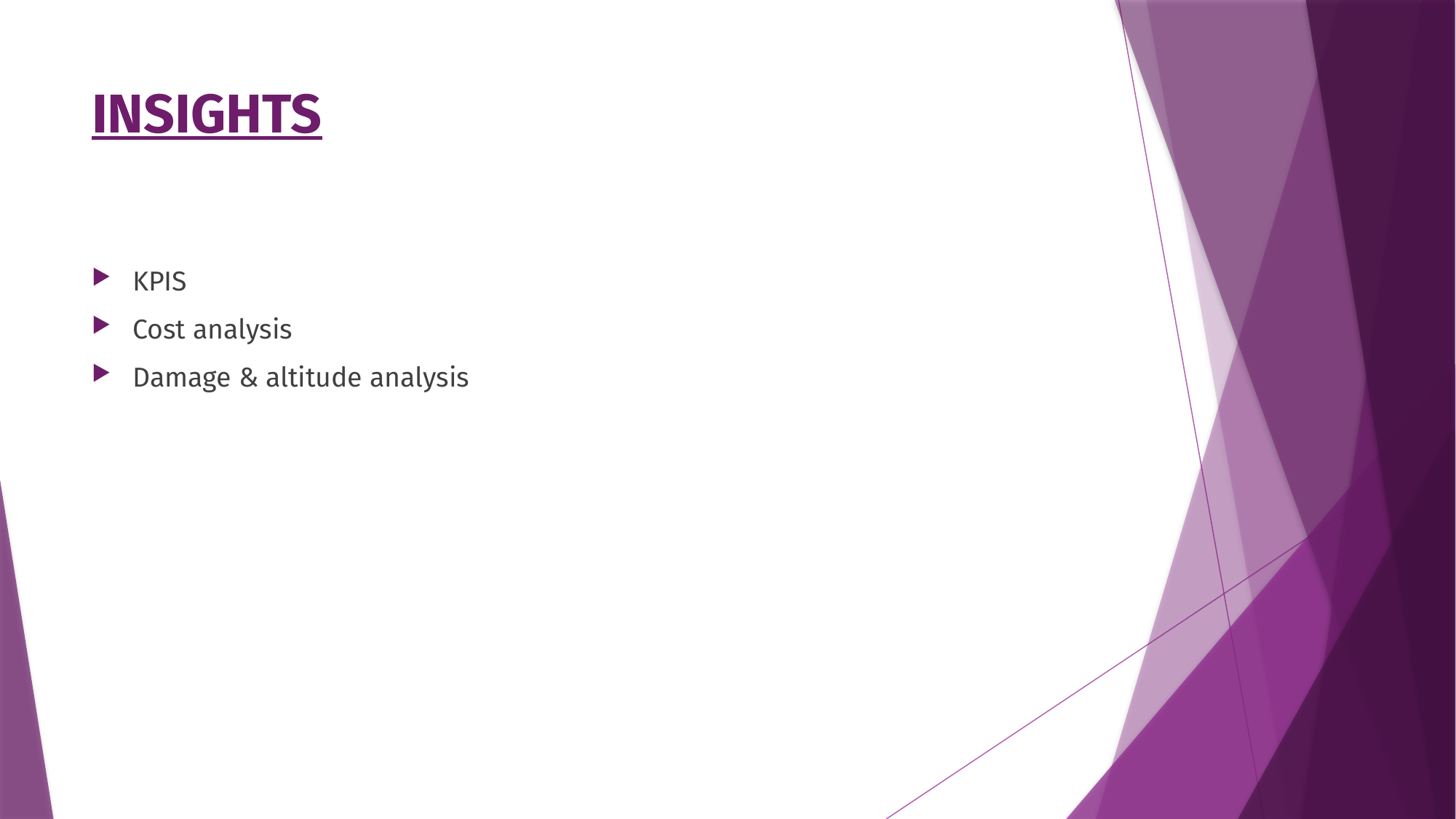

# INSIGHTS
KPIS
Cost analysis
Damage & altitude analysis